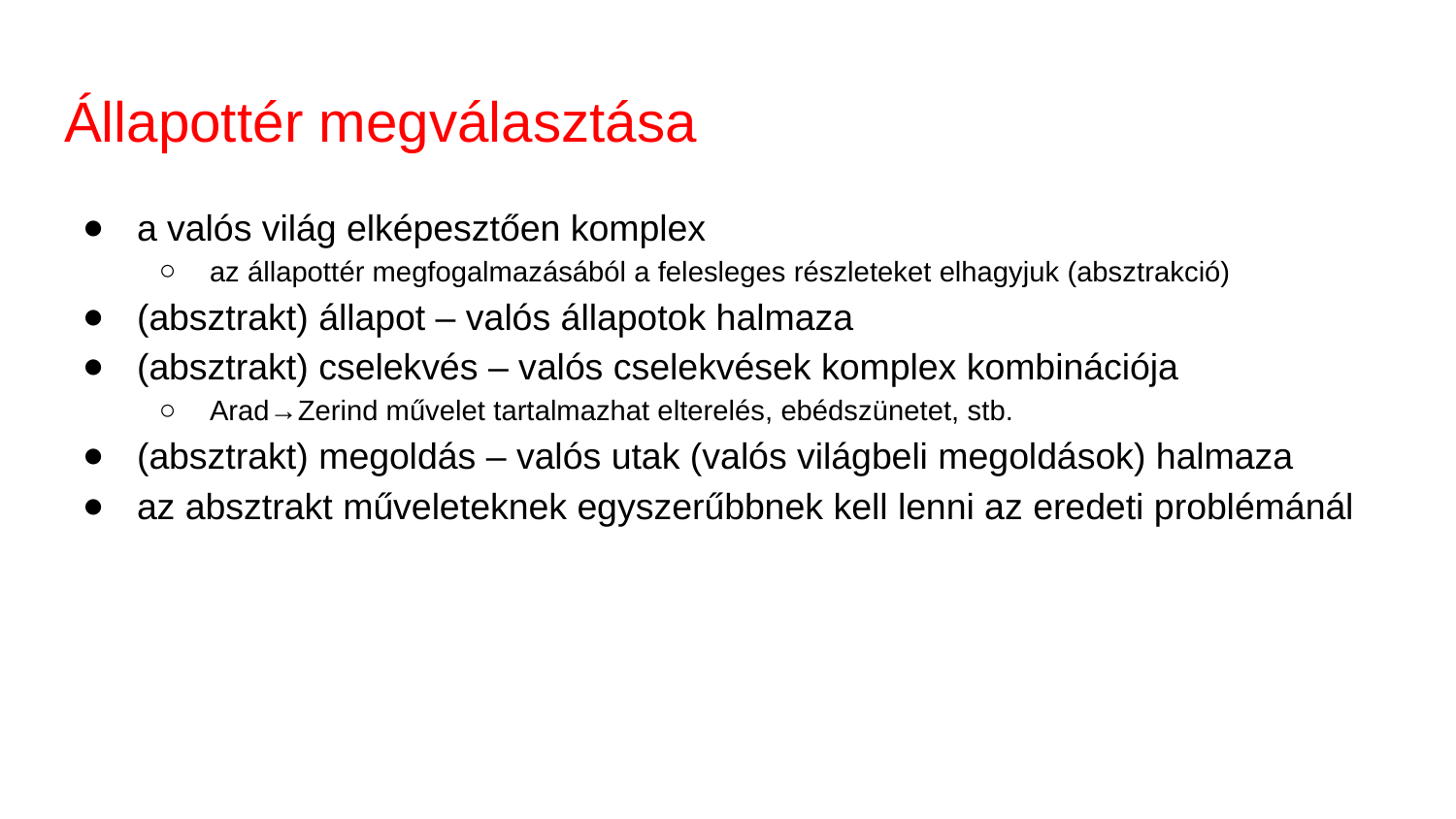

# Állapottér megválasztása
a valós világ elképesztően komplex
az állapottér megfogalmazásából a felesleges részleteket elhagyjuk (absztrakció)
(absztrakt) állapot – valós állapotok halmaza
(absztrakt) cselekvés – valós cselekvések komplex kombinációja
Arad→Zerind művelet tartalmazhat elterelés, ebédszünetet, stb.
(absztrakt) megoldás – valós utak (valós világbeli megoldások) halmaza
az absztrakt műveleteknek egyszerűbbnek kell lenni az eredeti problémánál